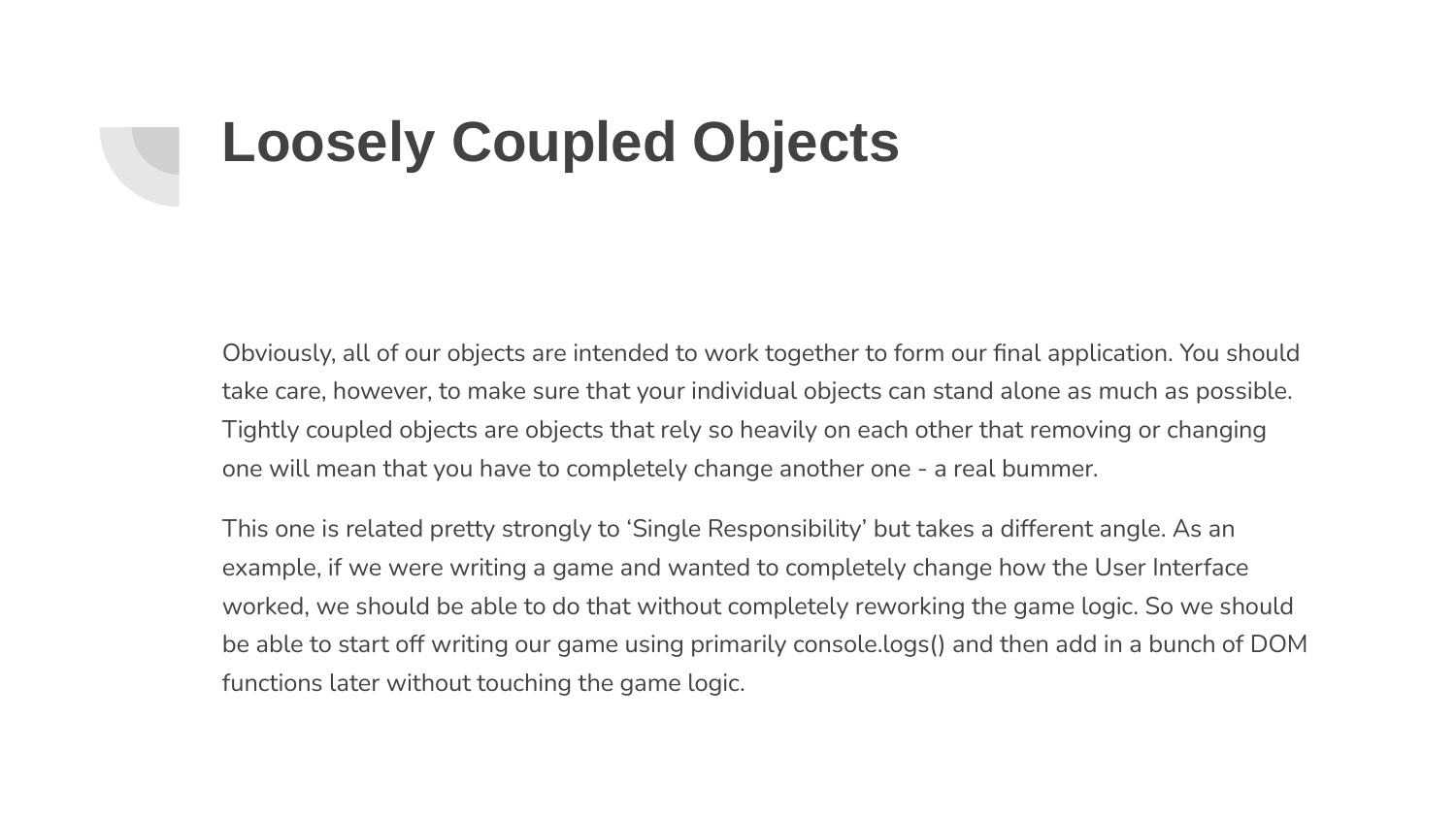

# Loosely Coupled Objects
Obviously, all of our objects are intended to work together to form our final application. You should take care, however, to make sure that your individual objects can stand alone as much as possible. Tightly coupled objects are objects that rely so heavily on each other that removing or changing one will mean that you have to completely change another one - a real bummer.
This one is related pretty strongly to ‘Single Responsibility’ but takes a different angle. As an example, if we were writing a game and wanted to completely change how the User Interface worked, we should be able to do that without completely reworking the game logic. So we should be able to start off writing our game using primarily console.logs() and then add in a bunch of DOM functions later without touching the game logic.